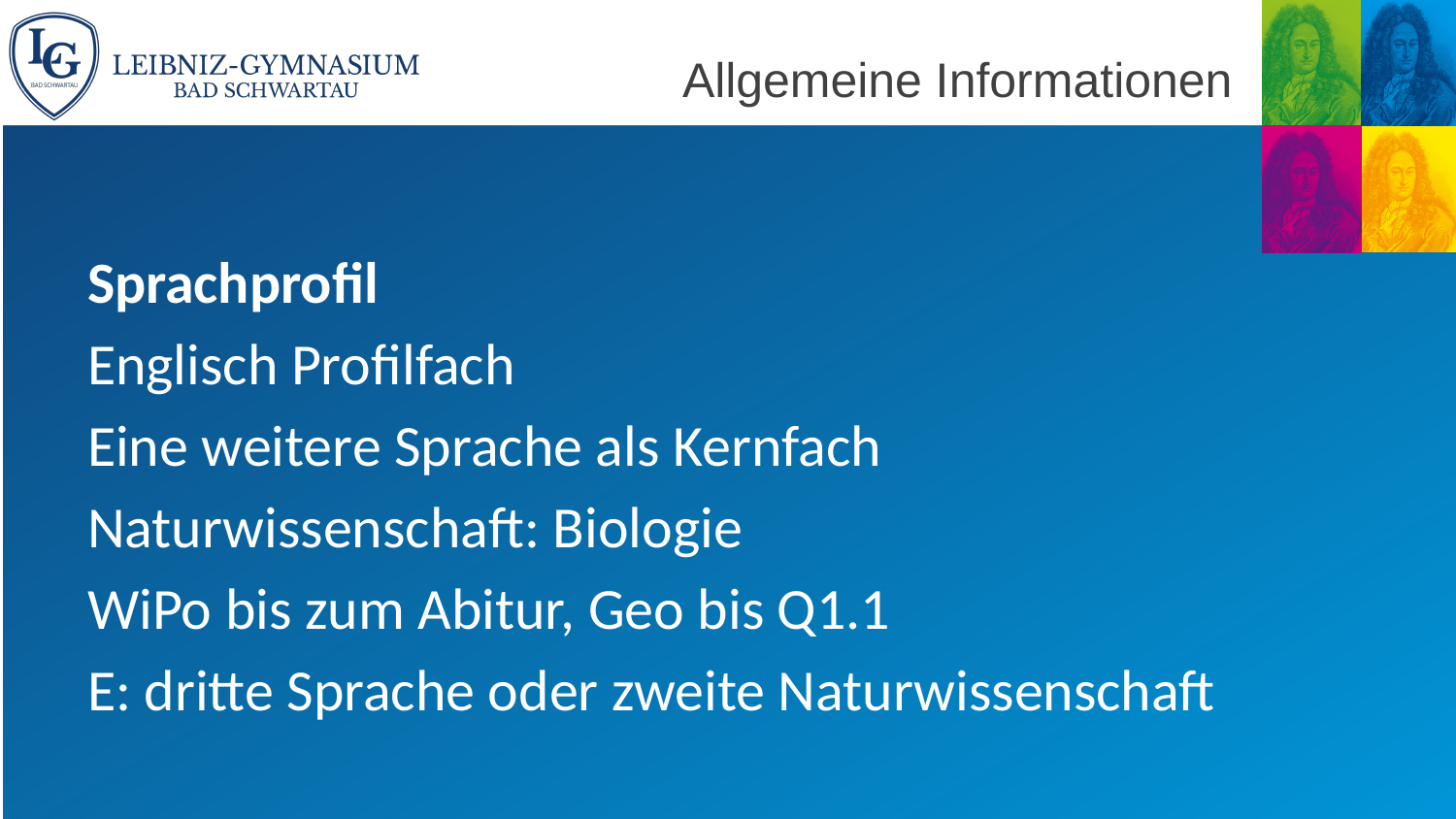

# Allgemeine Informationen
Sprachprofil
Englisch Profilfach
Eine weitere Sprache als Kernfach
Naturwissenschaft: Biologie
WiPo bis zum Abitur, Geo bis Q1.1
E: dritte Sprache oder zweite Naturwissenschaft